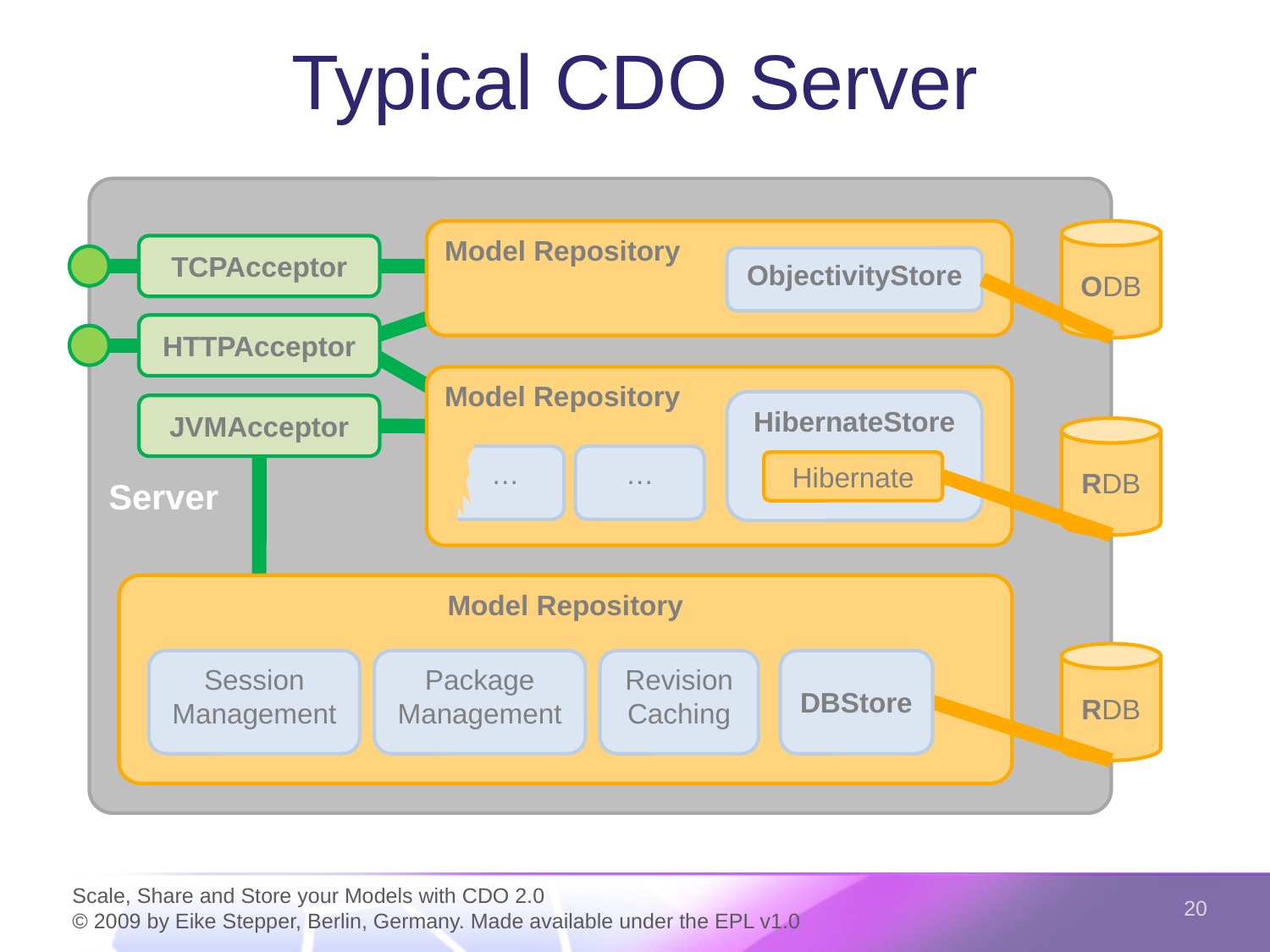

# Typical CDO Server
Server
Model Repository
ODB
TCPAcceptor

ObjectivityStore
HTTPAcceptor

Model Repository
HibernateStore
JVMAcceptor

…
…
RDB
Hibernate
Model Repository
RDB
Session
Management
Package
Management
Revision
Caching
DBStore
20
Scale, Share and Store your Models with CDO 2.0
© 2009 by Eike Stepper, Berlin, Germany. Made available under the EPL v1.0